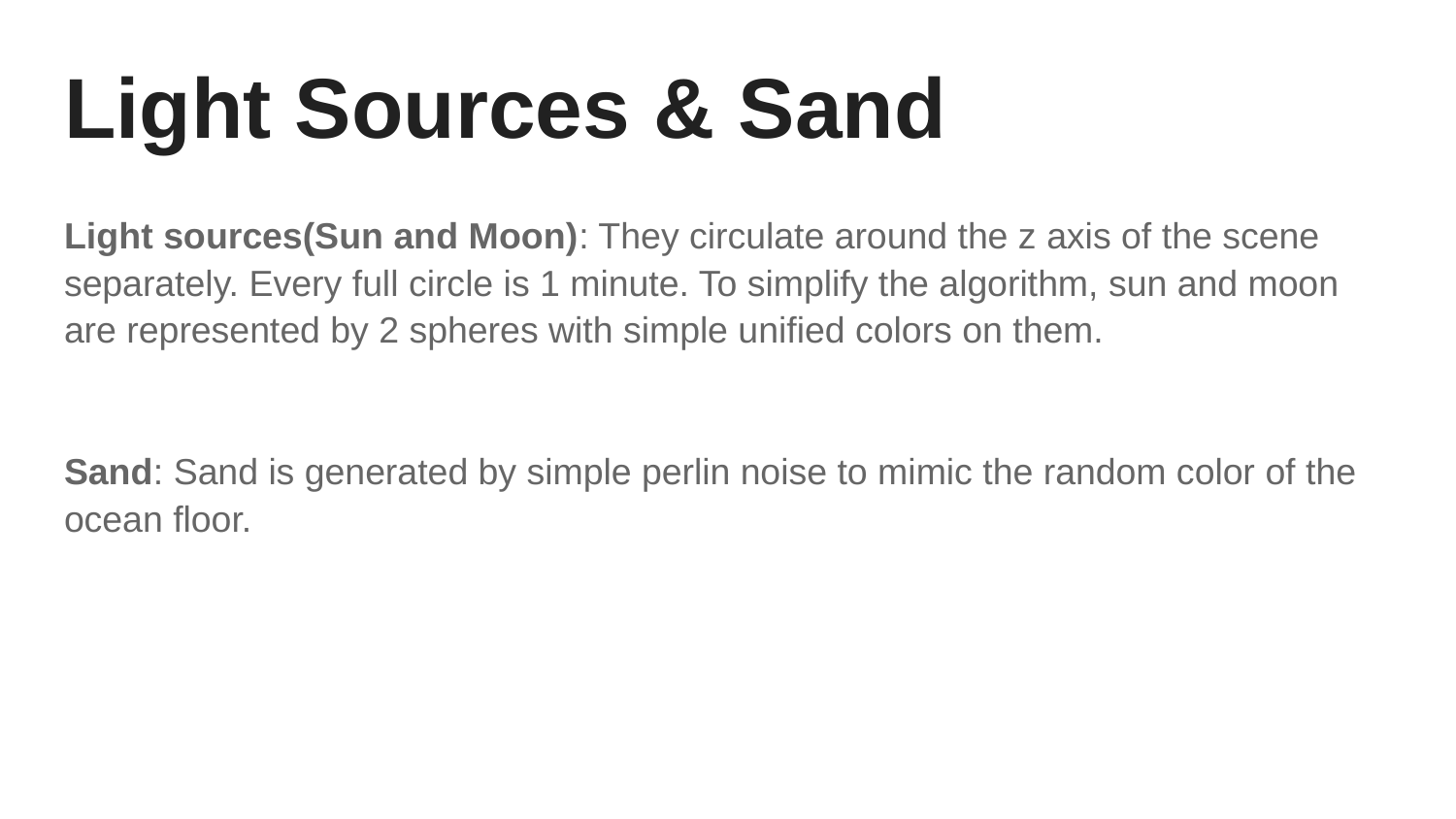

# Light Sources & Sand
Light sources(Sun and Moon): They circulate around the z axis of the scene separately. Every full circle is 1 minute. To simplify the algorithm, sun and moon are represented by 2 spheres with simple unified colors on them.

Sand: Sand is generated by simple perlin noise to mimic the random color of the ocean floor.